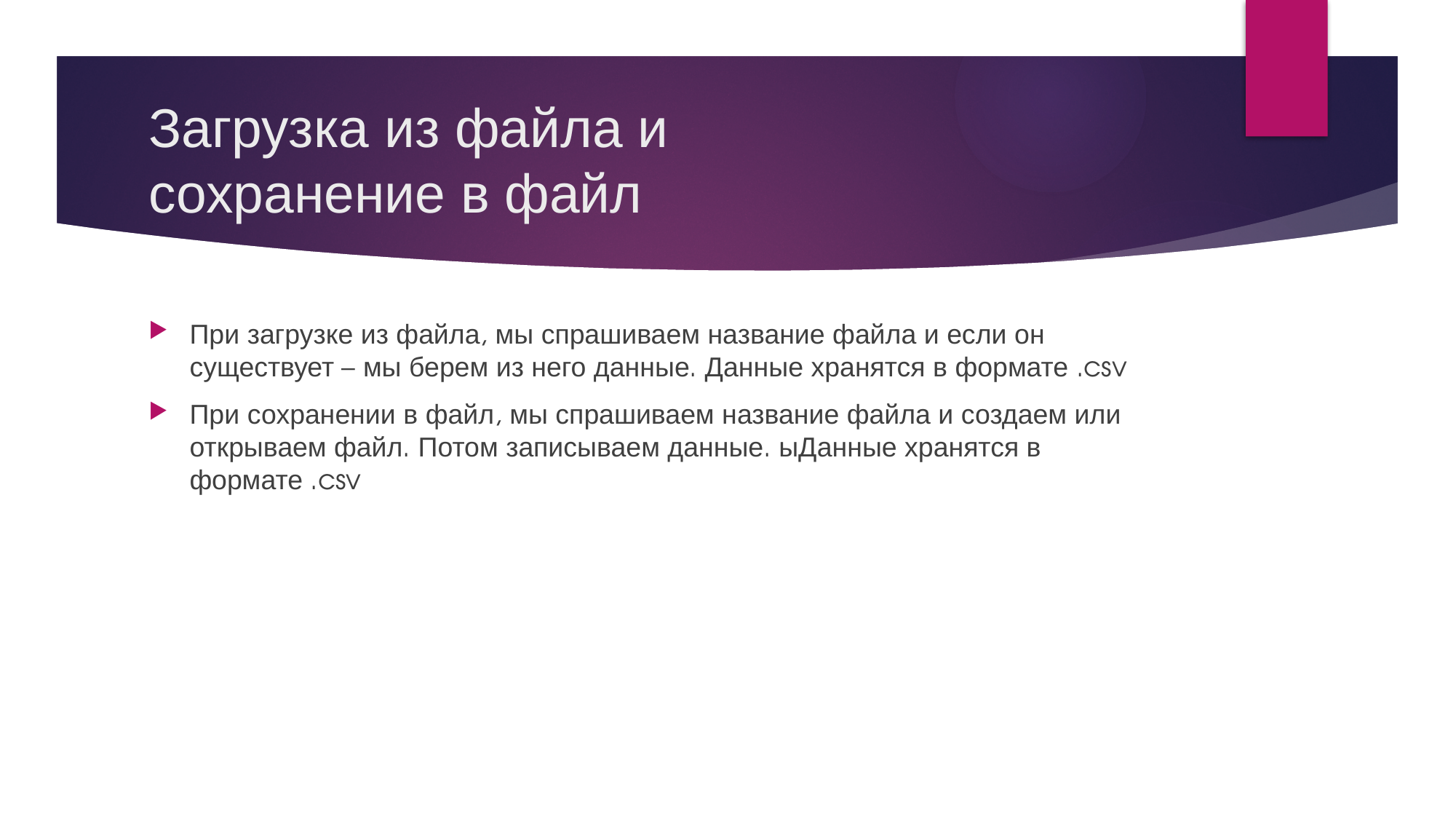

# Загрузка из файла и сохранение в файл
При загрузке из файла, мы спрашиваем название файла и если он существует – мы берем из него данные. Данные хранятся в формате .csv
При сохранении в файл, мы спрашиваем название файла и создаем или открываем файл. Потом записываем данные. ыДанные хранятся в формате .csv